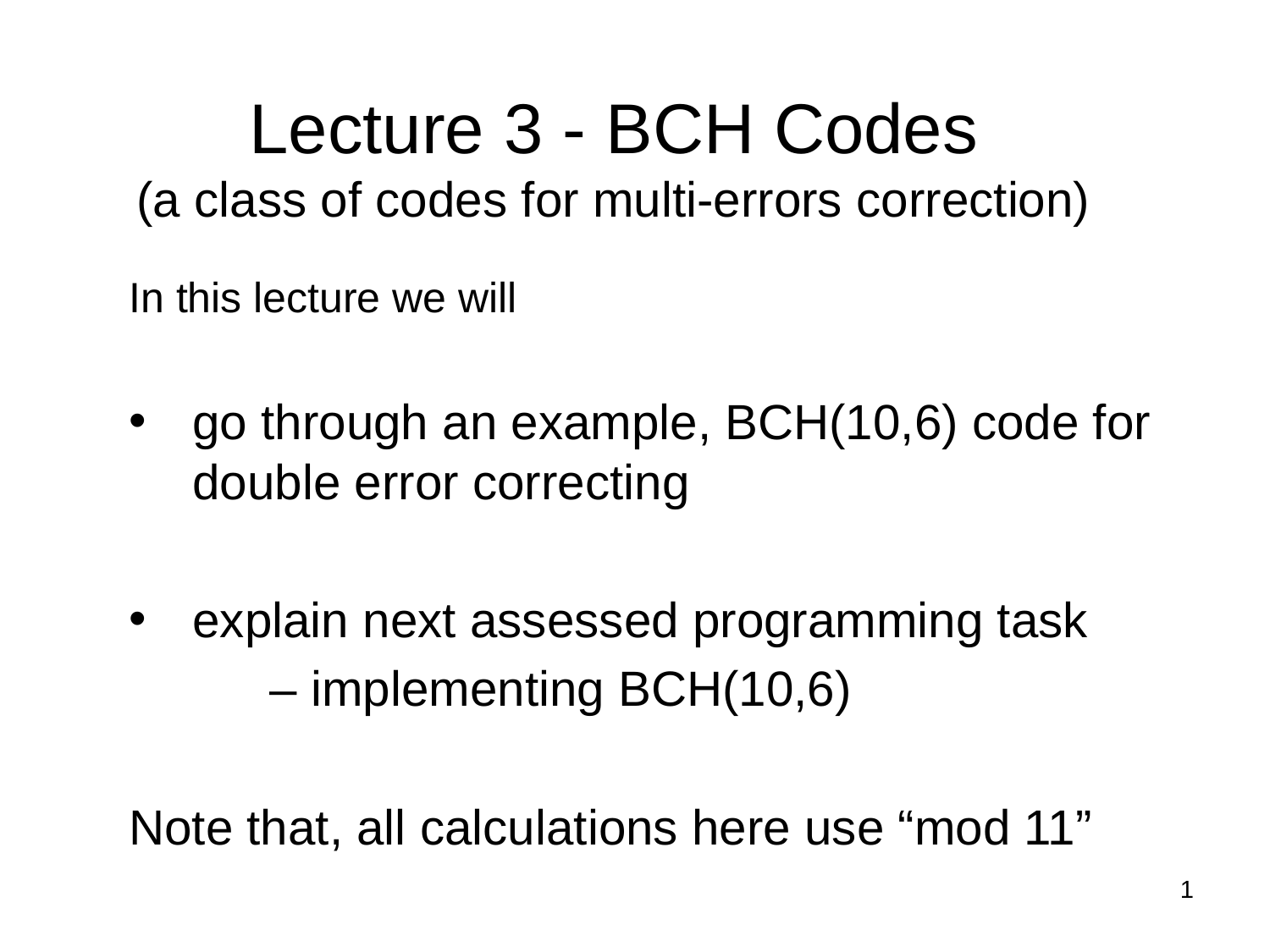

# Lecture 3 - BCH Codes (a class of codes for multi-errors correction)
In this lecture we will

go through an example, BCH(10,6) code for double error correcting

explain next assessed programming task
	 – implementing BCH(10,6)

Note that, all calculations here use “mod 11”

1